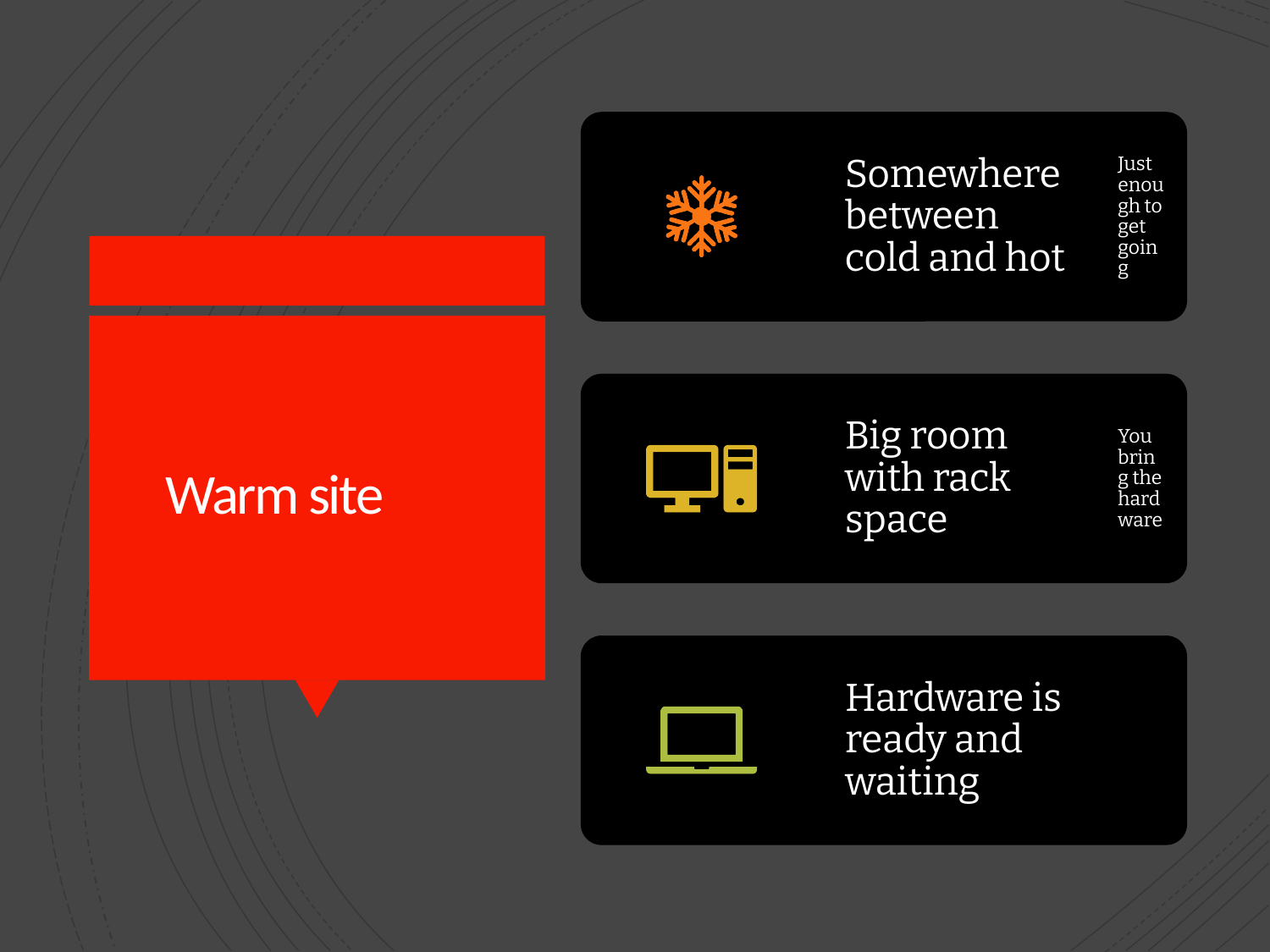

Somewhere between cold and hot
Just enough to get going
Big room with rack space
You bring the hardware
Hardware is ready and waiting
# Warm site